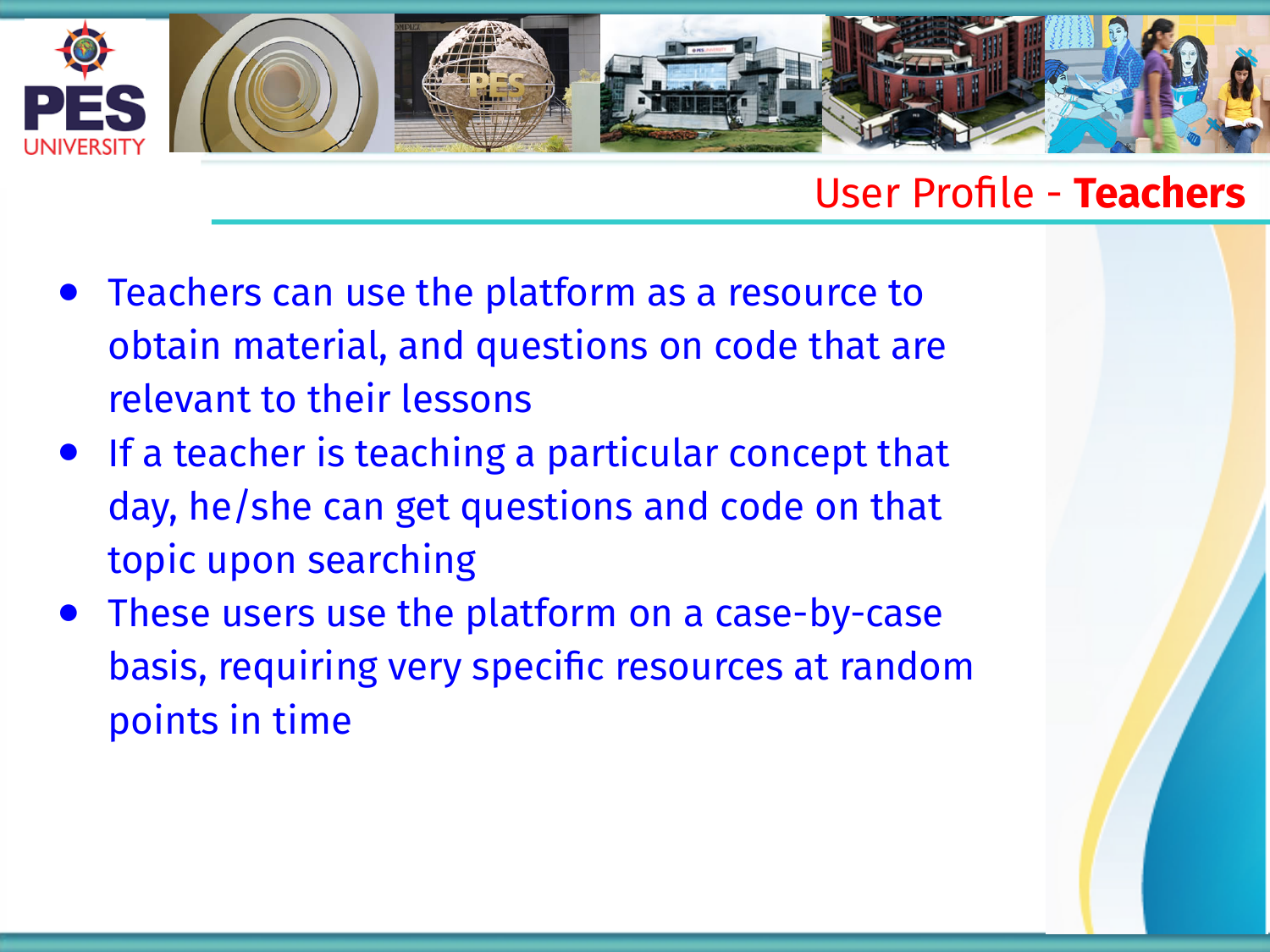

User Profile - Teachers

Teachers can use the platform as a resource to obtain material, and questions on code that are relevant to their lessons
If a teacher is teaching a particular concept that day, he/she can get questions and code on that topic upon searching
These users use the platform on a case-by-case basis, requiring very specific resources at random points in time